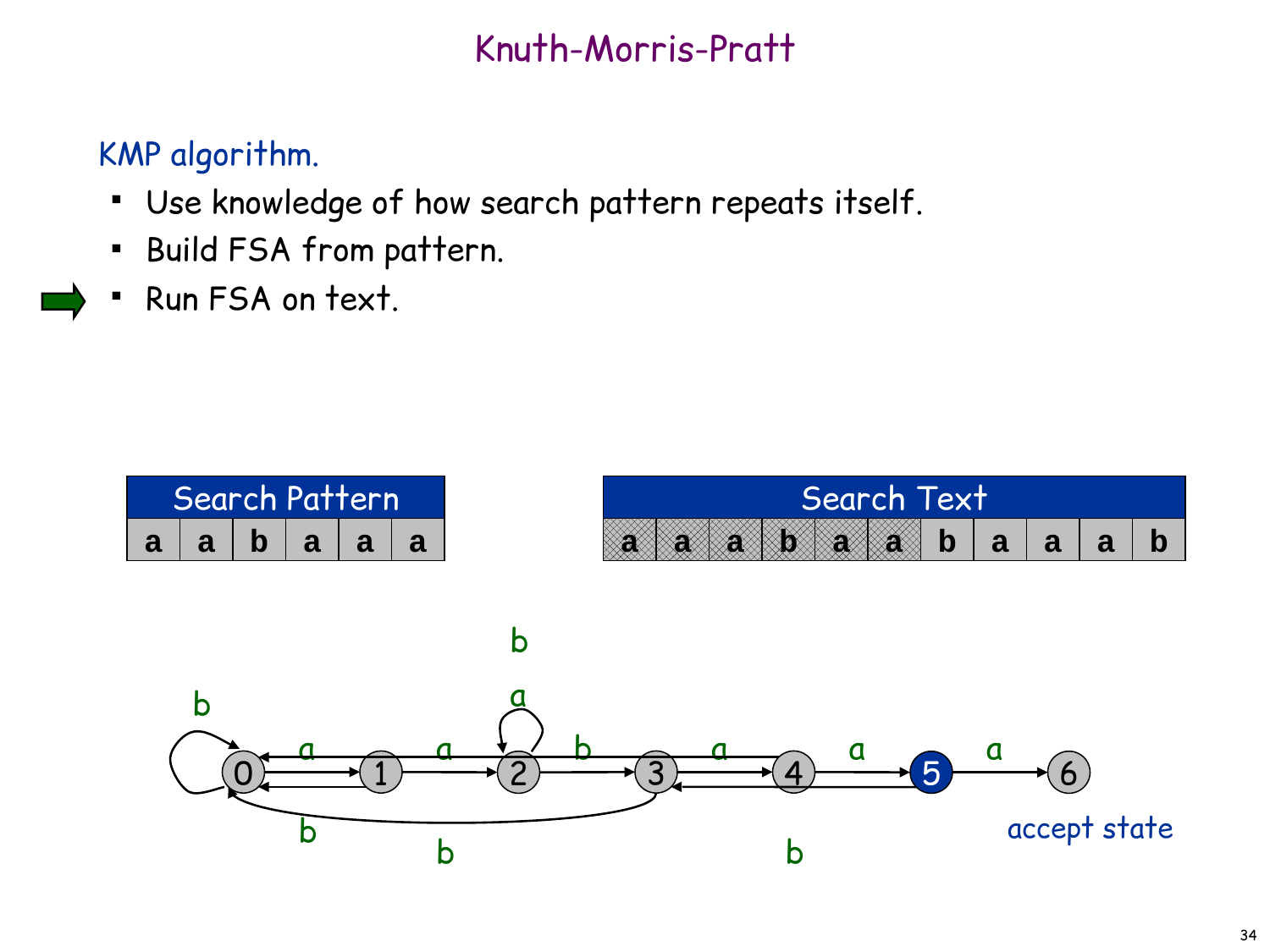

# Knuth-Morris-Pratt
KMP algorithm.
Use knowledge of how search pattern repeats itself.
Build FSA from pattern.
Run FSA on text.

Search Pattern
Search Text
a
a
b
a
a
a
a
a
a
b
a
a
b
a
a
a
b
b
a
b

a
a
a
a
b
a

0
1
3
4
2
5
6
b
accept state
b
b
34